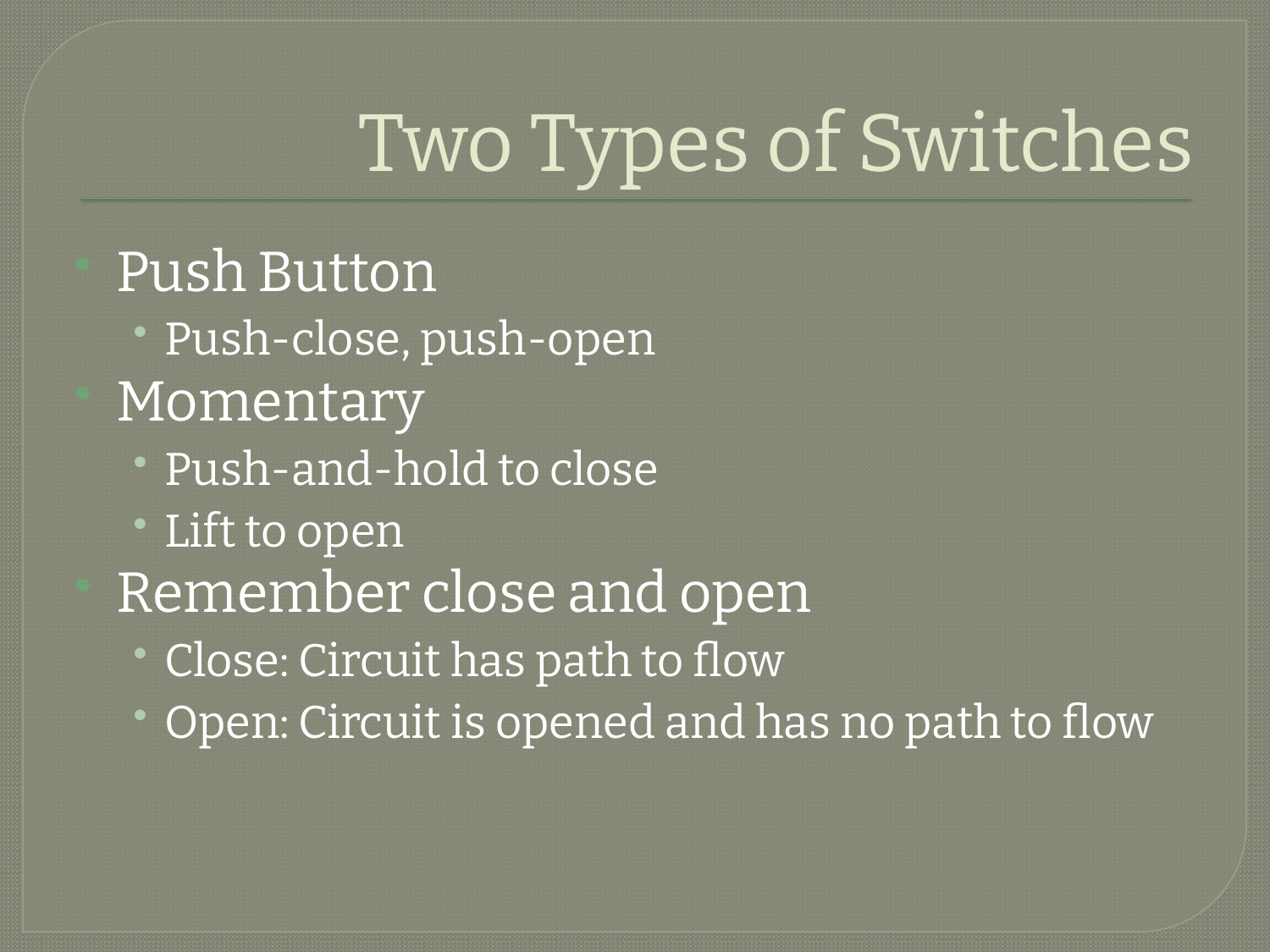

# Two Types of Switches
Push Button
Push-close, push-open
Momentary
Push-and-hold to close
Lift to open
Remember close and open
Close: Circuit has path to flow
Open: Circuit is opened and has no path to flow